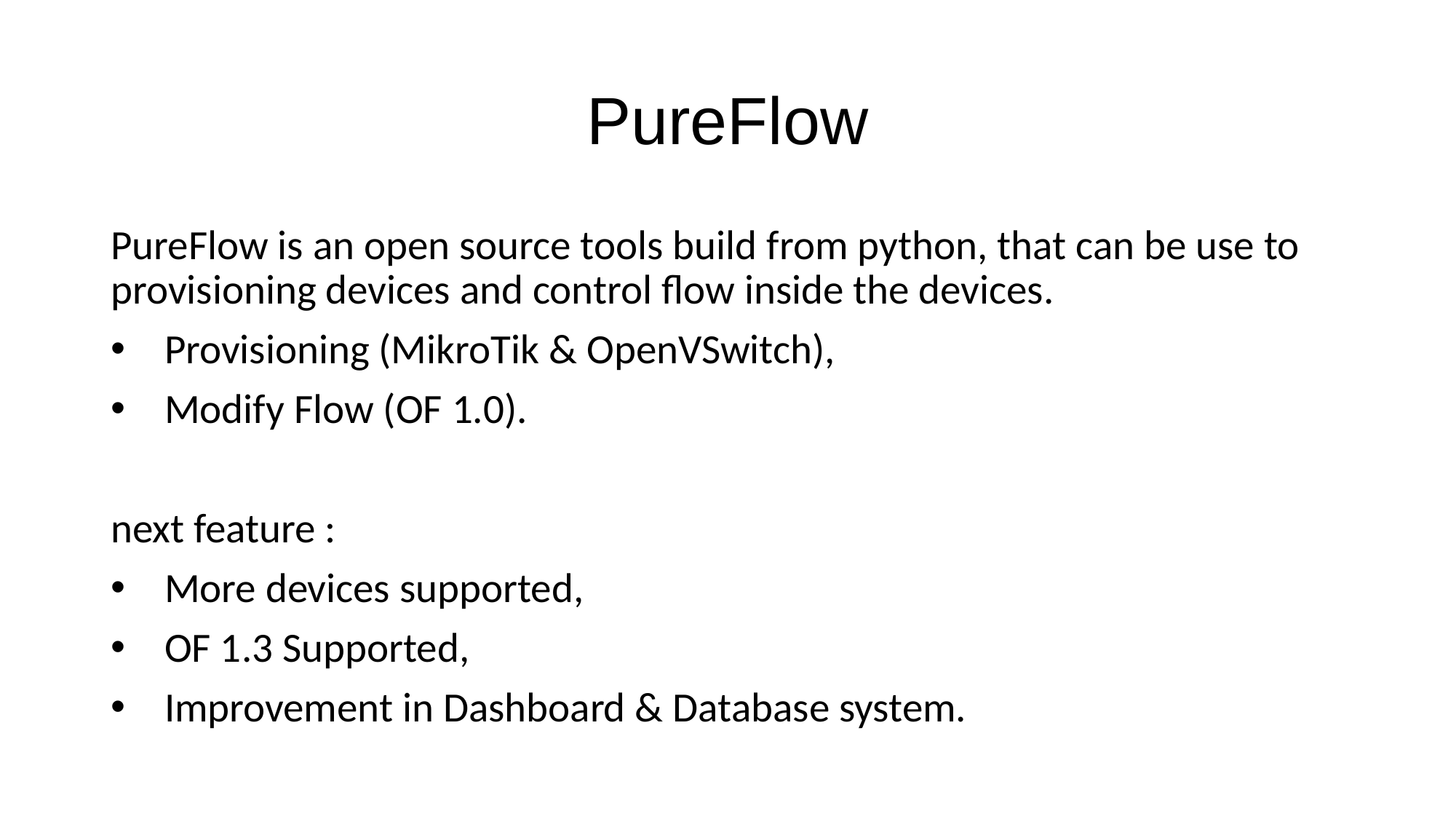

# PureFlow
PureFlow is an open source tools build from python, that can be use to provisioning devices and control flow inside the devices.
Provisioning (MikroTik & OpenVSwitch),
Modify Flow (OF 1.0).

next feature :
More devices supported,
OF 1.3 Supported,
Improvement in Dashboard & Database system.